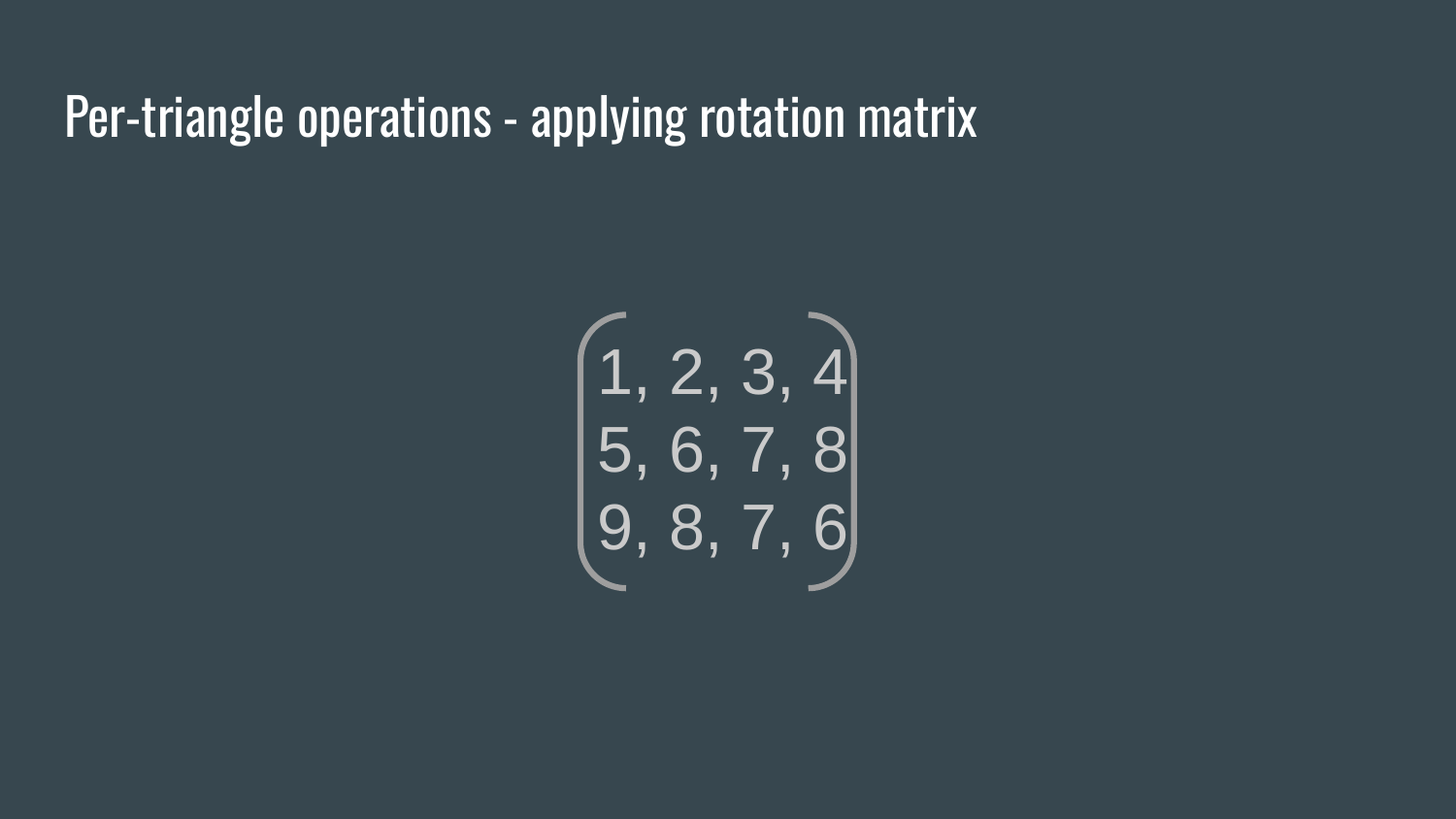

# Per-triangle operations - applying rotation matrix
1, 2, 3, 4
5, 6, 7, 8
9, 8, 7, 6